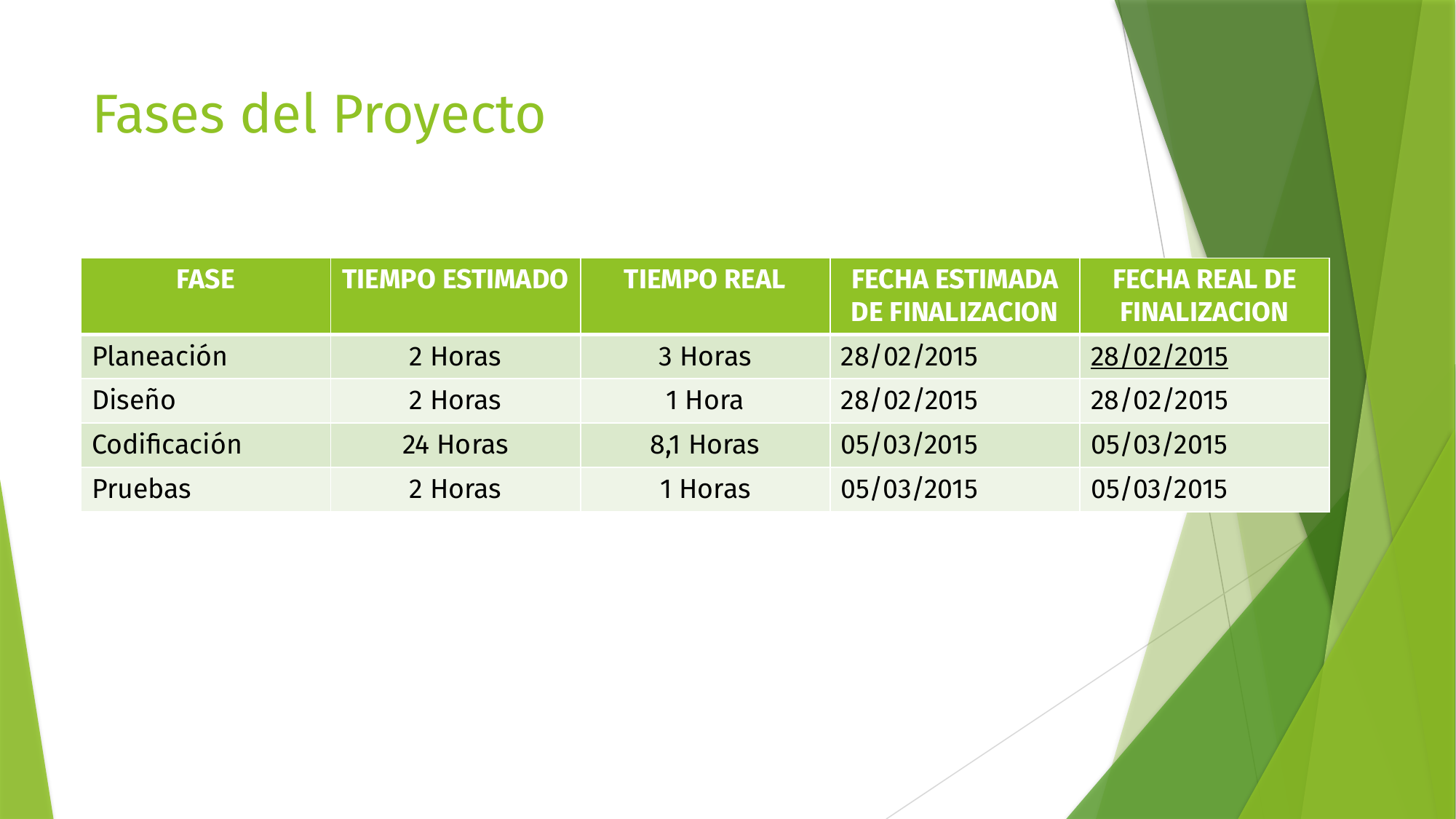

# Fases del Proyecto
| FASE | TIEMPO ESTIMADO | TIEMPO REAL | FECHA ESTIMADA DE FINALIZACION | FECHA REAL DE FINALIZACION |
| --- | --- | --- | --- | --- |
| Planeación | 2 Horas | 3 Horas | 28/02/2015 | 28/02/2015 |
| Diseño | 2 Horas | 1 Hora | 28/02/2015 | 28/02/2015 |
| Codificación | 24 Horas | 8,1 Horas | 05/03/2015 | 05/03/2015 |
| Pruebas | 2 Horas | 1 Horas | 05/03/2015 | 05/03/2015 |